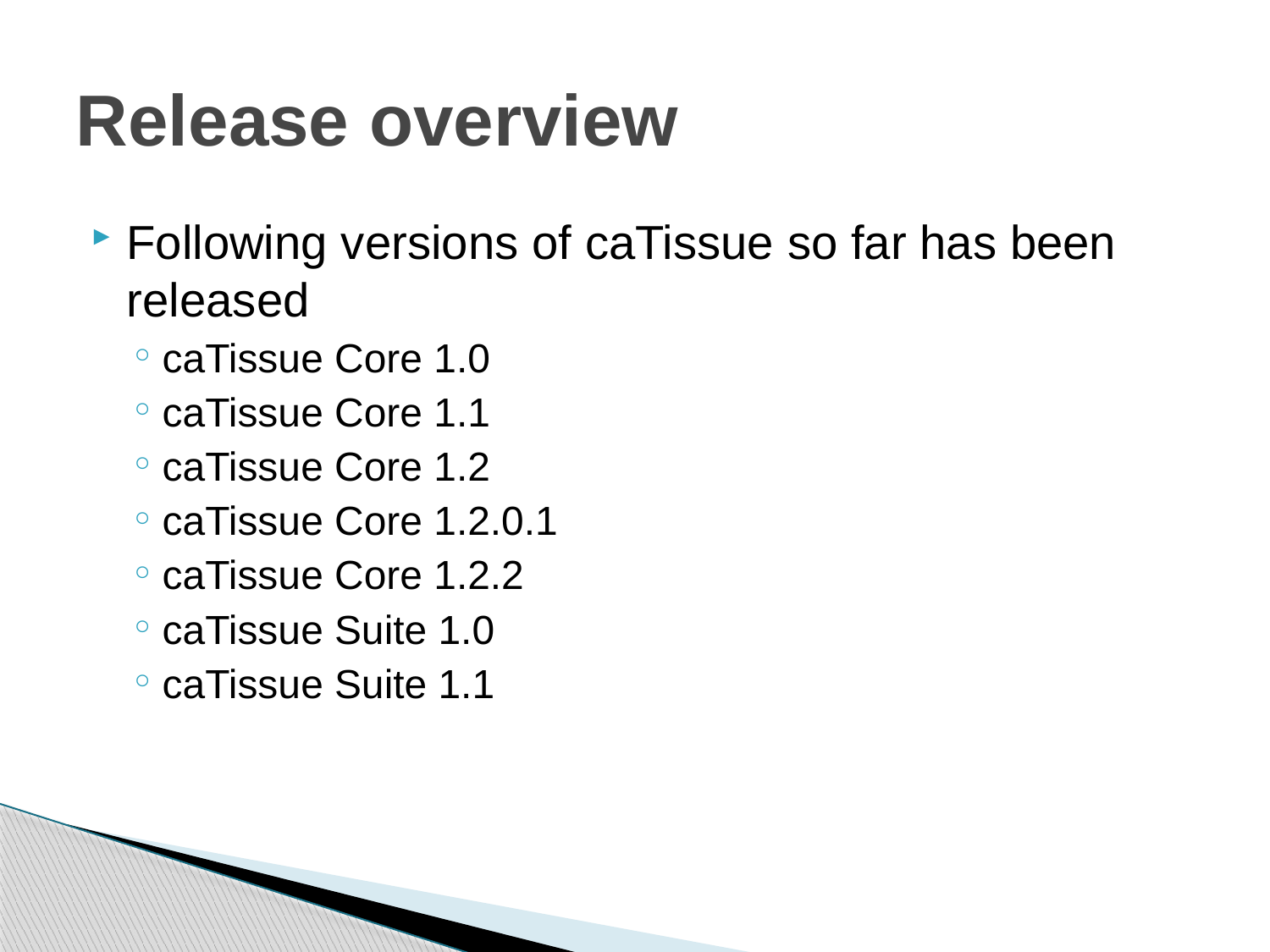

# Release overview
Following versions of caTissue so far has been released
caTissue Core 1.0
caTissue Core 1.1
caTissue Core 1.2
caTissue Core 1.2.0.1
caTissue Core 1.2.2
caTissue Suite 1.0
caTissue Suite 1.1